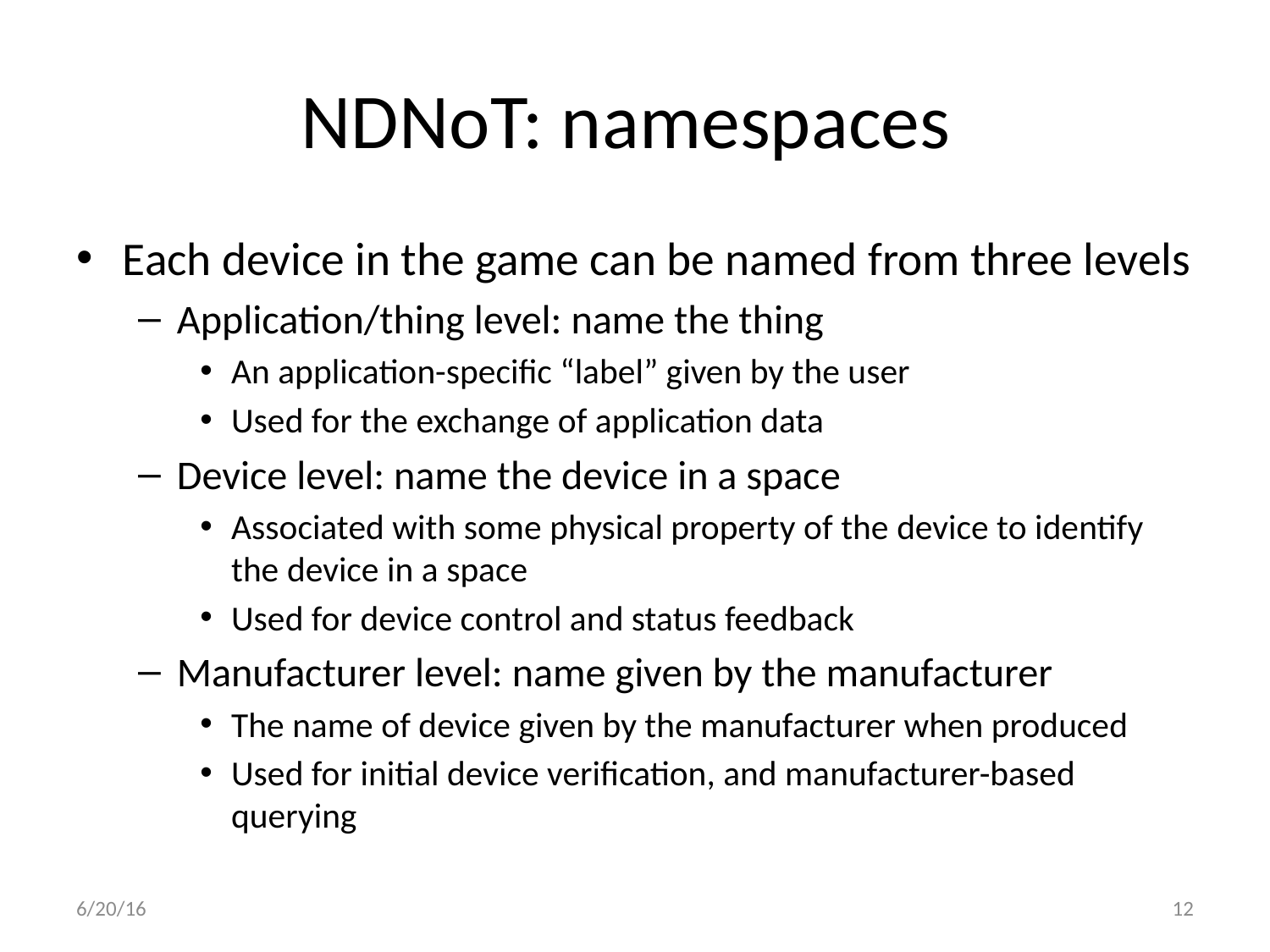

# NDNoT: namespaces
Each device in the game can be named from three levels
Application/thing level: name the thing
An application-specific “label” given by the user
Used for the exchange of application data
Device level: name the device in a space
Associated with some physical property of the device to identify the device in a space
Used for device control and status feedback
Manufacturer level: name given by the manufacturer
The name of device given by the manufacturer when produced
Used for initial device verification, and manufacturer-based querying
6/20/16
12